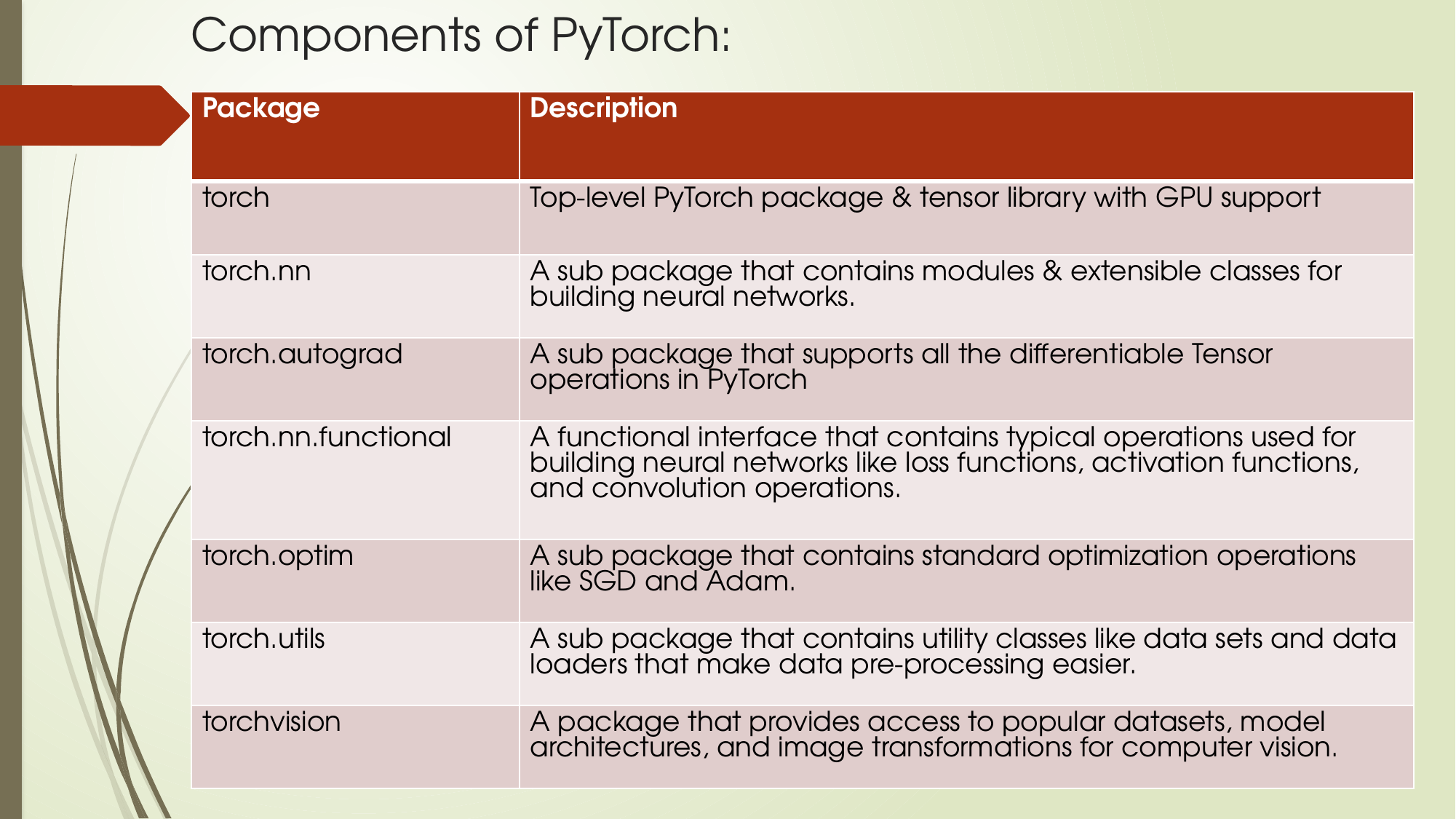

# Components of PyTorch:
| Package | Description |
| --- | --- |
| torch | Top-level PyTorch package & tensor library with GPU support |
| torch.nn | A sub package that contains modules & extensible classes for building neural networks. |
| torch.autograd | A sub package that supports all the differentiable Tensor operations in PyTorch |
| torch.nn.functional | A functional interface that contains typical operations used for building neural networks like loss functions, activation functions, and convolution operations. |
| torch.optim | A sub package that contains standard optimization operations like SGD and Adam. |
| torch.utils | A sub package that contains utility classes like data sets and data loaders that make data pre-processing easier. |
| torchvision | A package that provides access to popular datasets, model architectures, and image transformations for computer vision. |